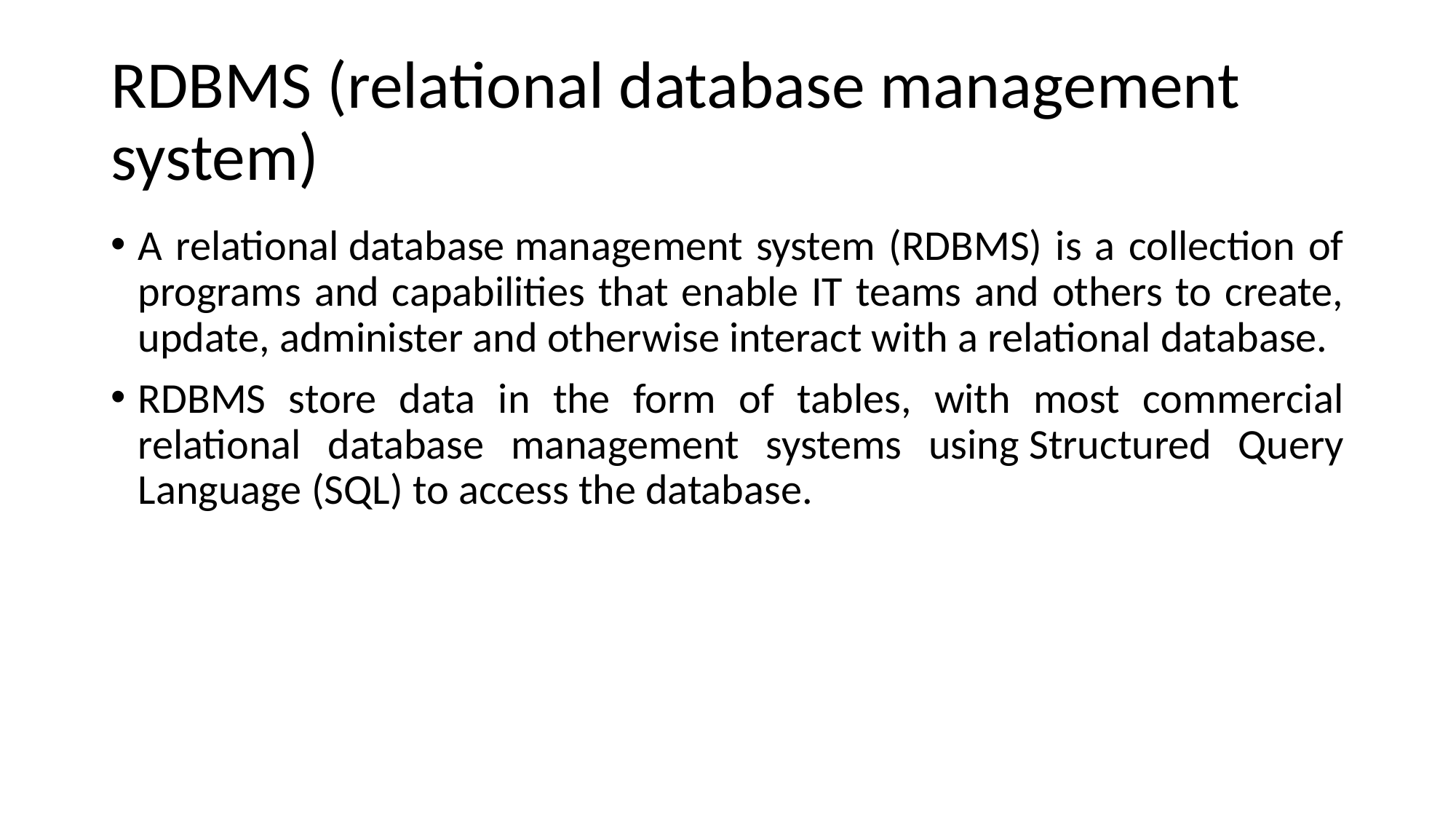

# RDBMS (relational database management system)
A relational database management system (RDBMS) is a collection of programs and capabilities that enable IT teams and others to create, update, administer and otherwise interact with a relational database.
RDBMS store data in the form of tables, with most commercial relational database management systems using Structured Query Language (SQL) to access the database.